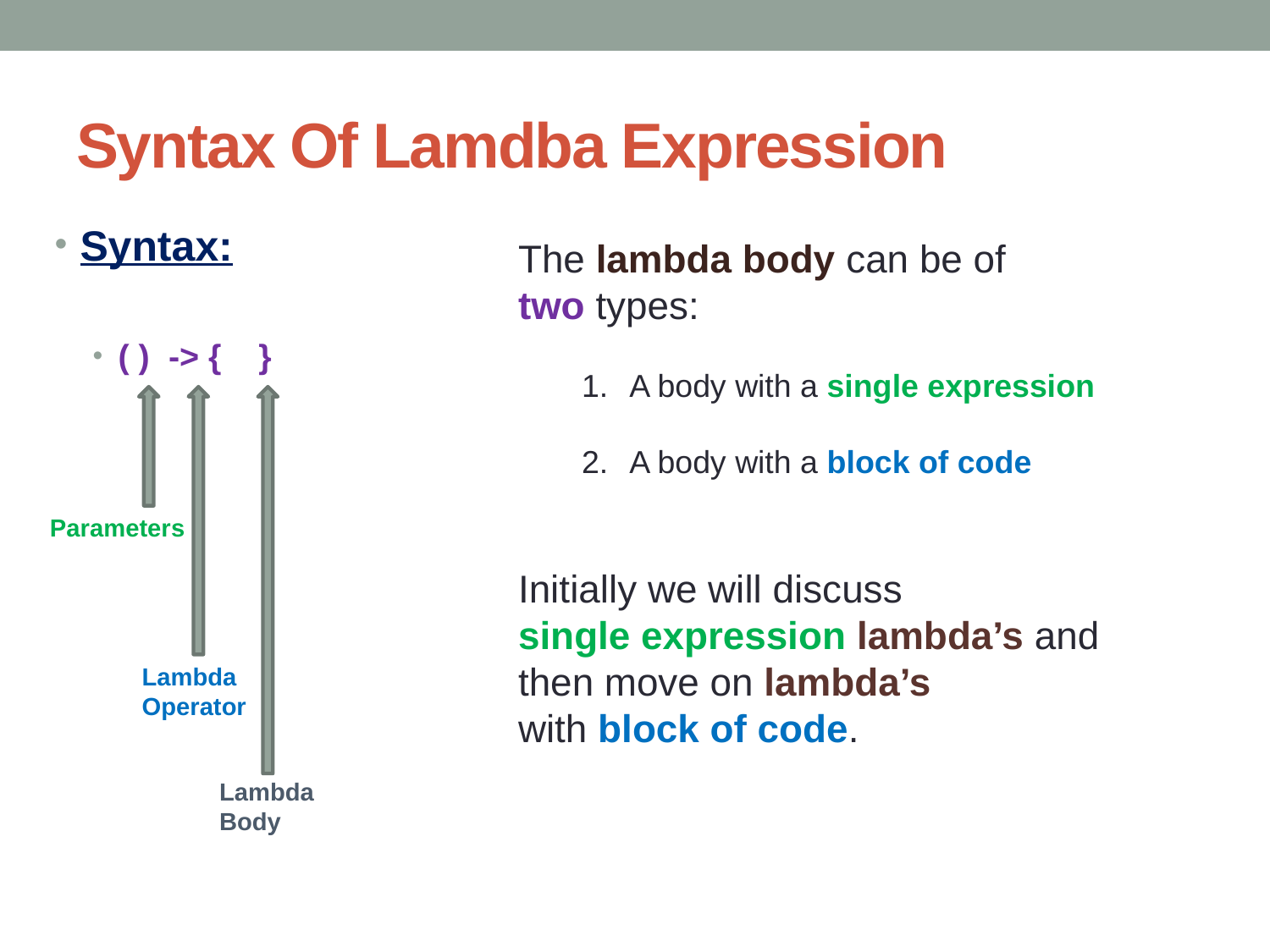

# Syntax Of Lamdba Expression
Syntax:

( )  -> {    }

The lambda body can be of
two types:

A body with a single expression

A body with a block of code

Initially we will discuss
single expression lambda’s and
then move on lambda’s
with block of code.

Parameters
Lambda
Operator
Lambda
Body